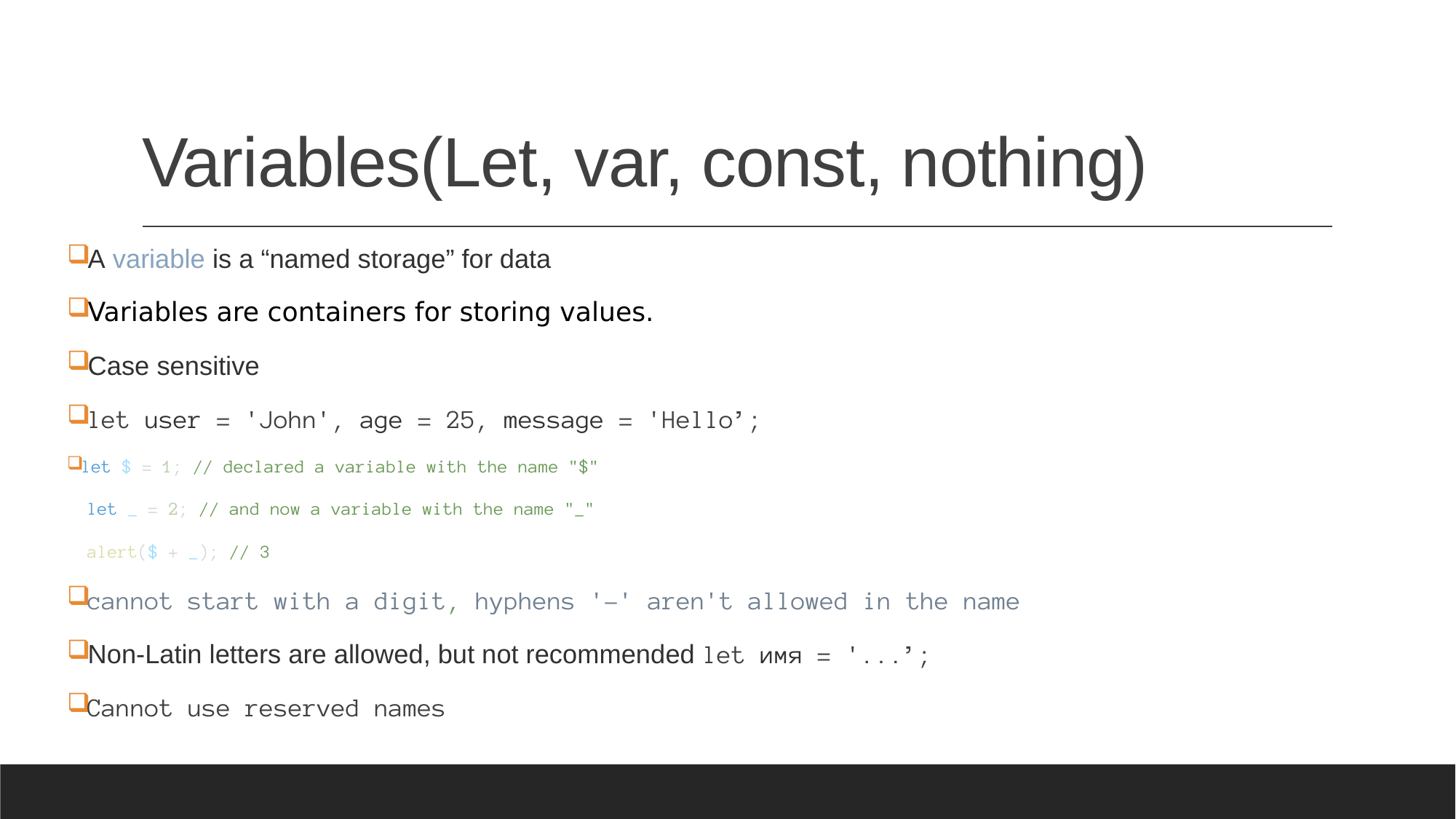

# Variables(Let, var, const, nothing)
A variable is a “named storage” for data
Variables are containers for storing values.
Case sensitive
let user = 'John', age = 25, message = 'Hello’;
let $ = 1; // declared a variable with the name "$"
  let _ = 2; // and now a variable with the name "_"
  alert($ + _); // 3
cannot start with a digit, hyphens '-' aren't allowed in the name
Non-Latin letters are allowed, but not recommended let имя = '...’;
Cannot use reserved names